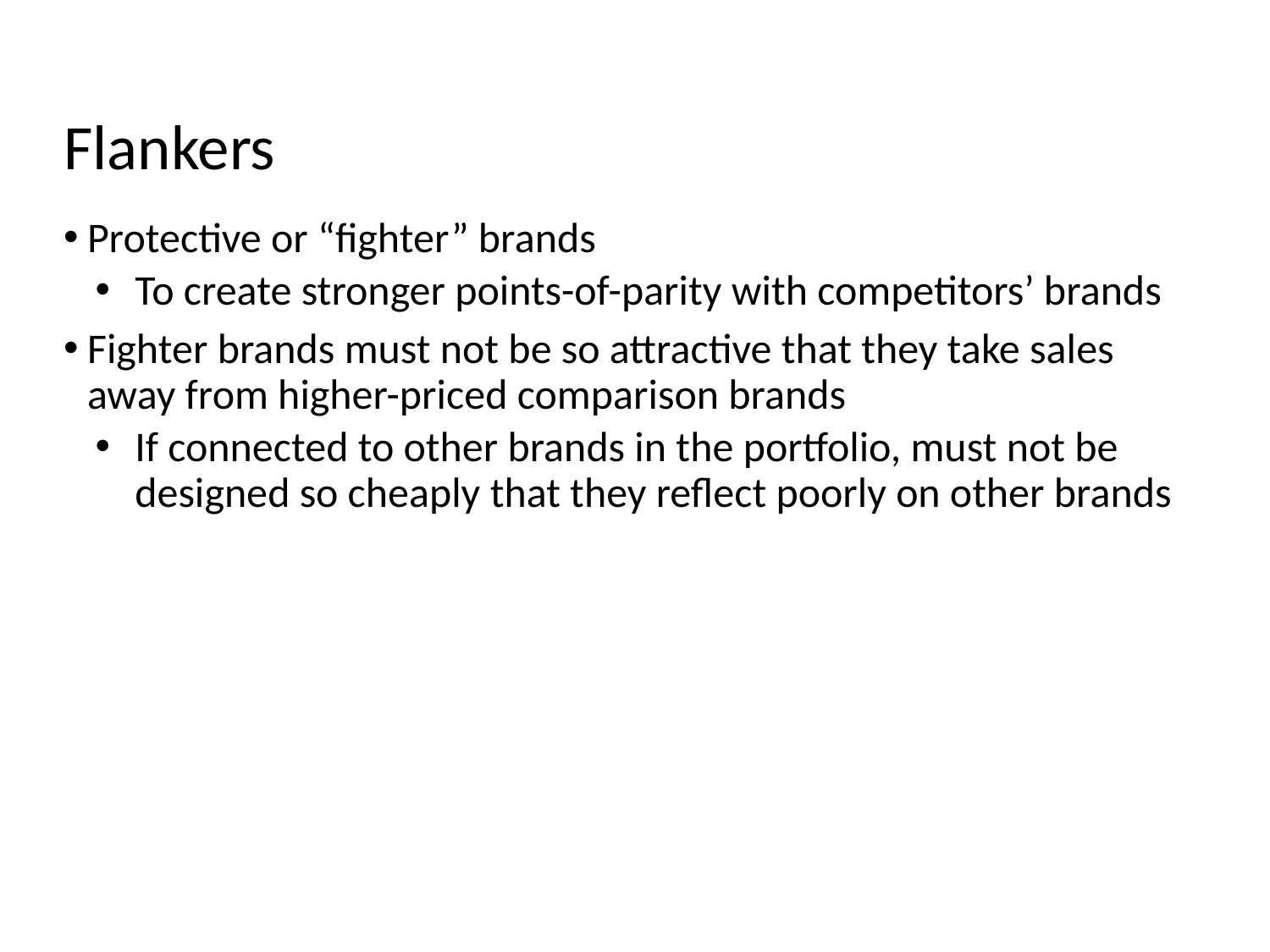

# Flankers
Protective or “fighter” brands
To create stronger points-of-parity with competitors’ brands
Fighter brands must not be so attractive that they take sales away from higher-priced comparison brands
If connected to other brands in the portfolio, must not be designed so cheaply that they reflect poorly on other brands